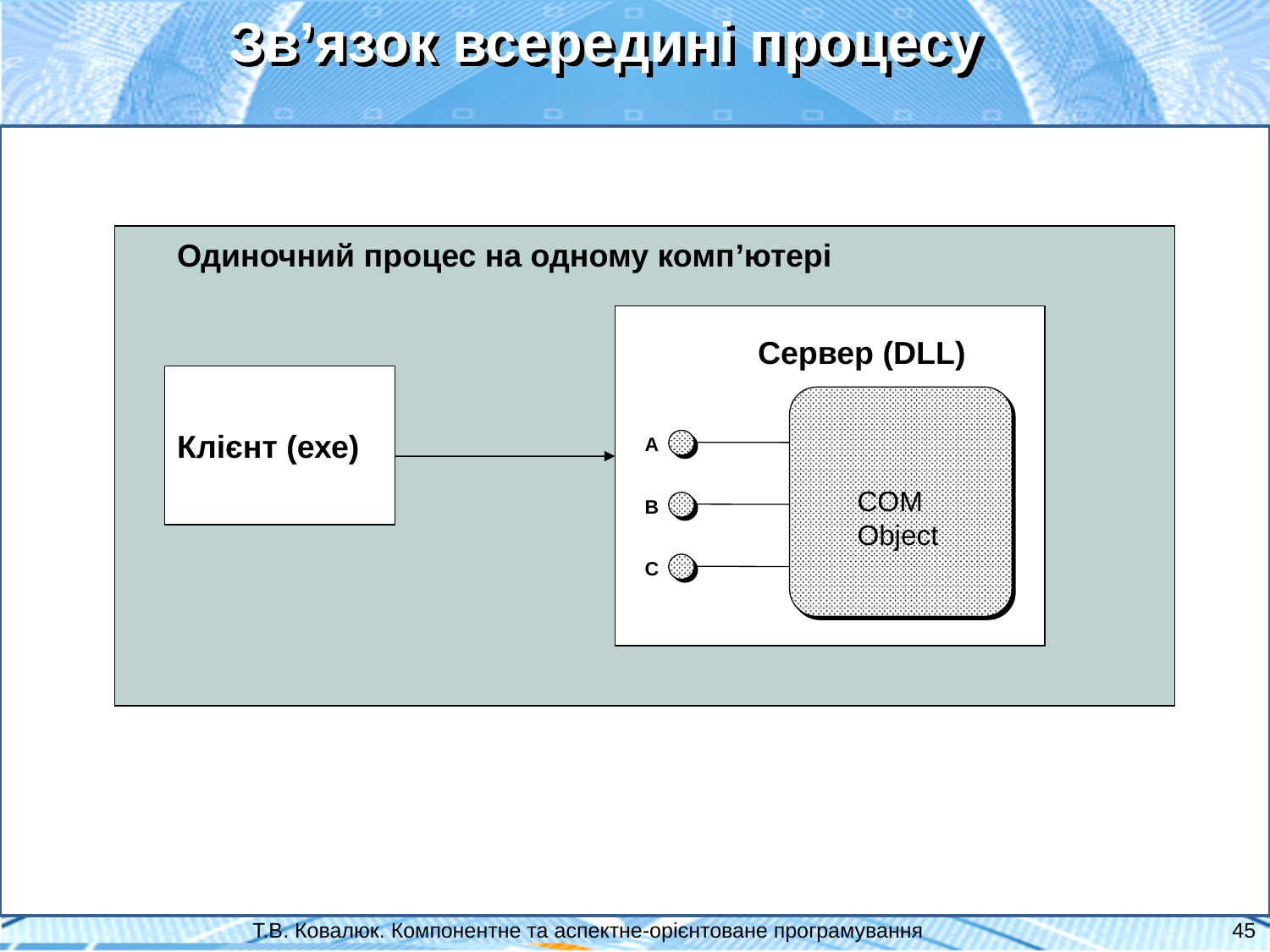

Зв’язок всередині процесу

Одиночний процес на одному комп’ютері

Сервер (DLL)

COM
Object

A

B

C

Клієнт (ехе)